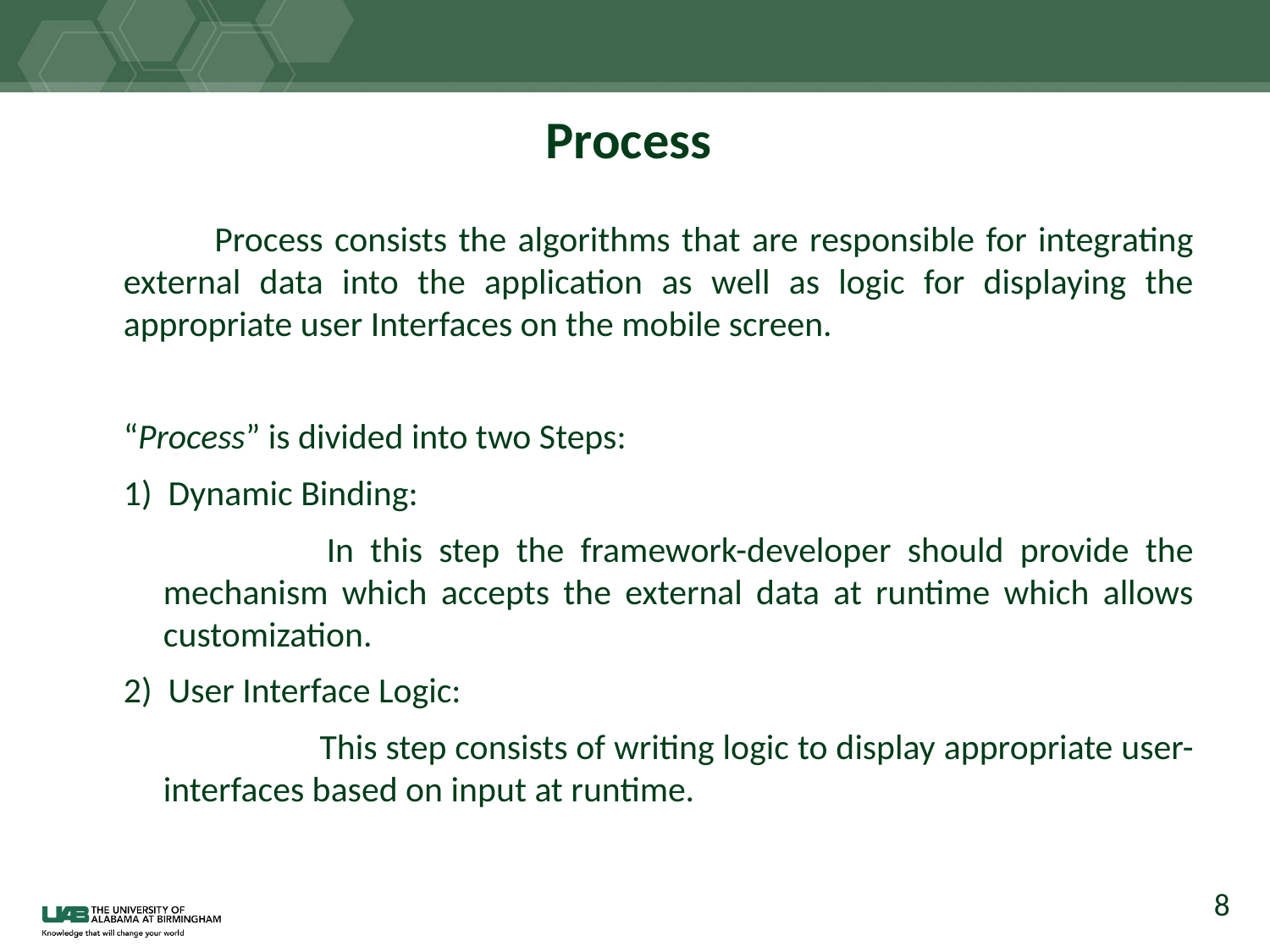

# Process
        Process consists the algorithms that are responsible for integrating external data into the application as well as logic for displaying the appropriate user Interfaces on the mobile screen.

“Process” is divided into two Steps:
1)  Dynamic Binding:
          In this step the framework-developer should provide the mechanism which accepts the external data at runtime which allows customization.
2)  User Interface Logic:
     	    This step consists of writing logic to display appropriate user-interfaces based on input at runtime.

8